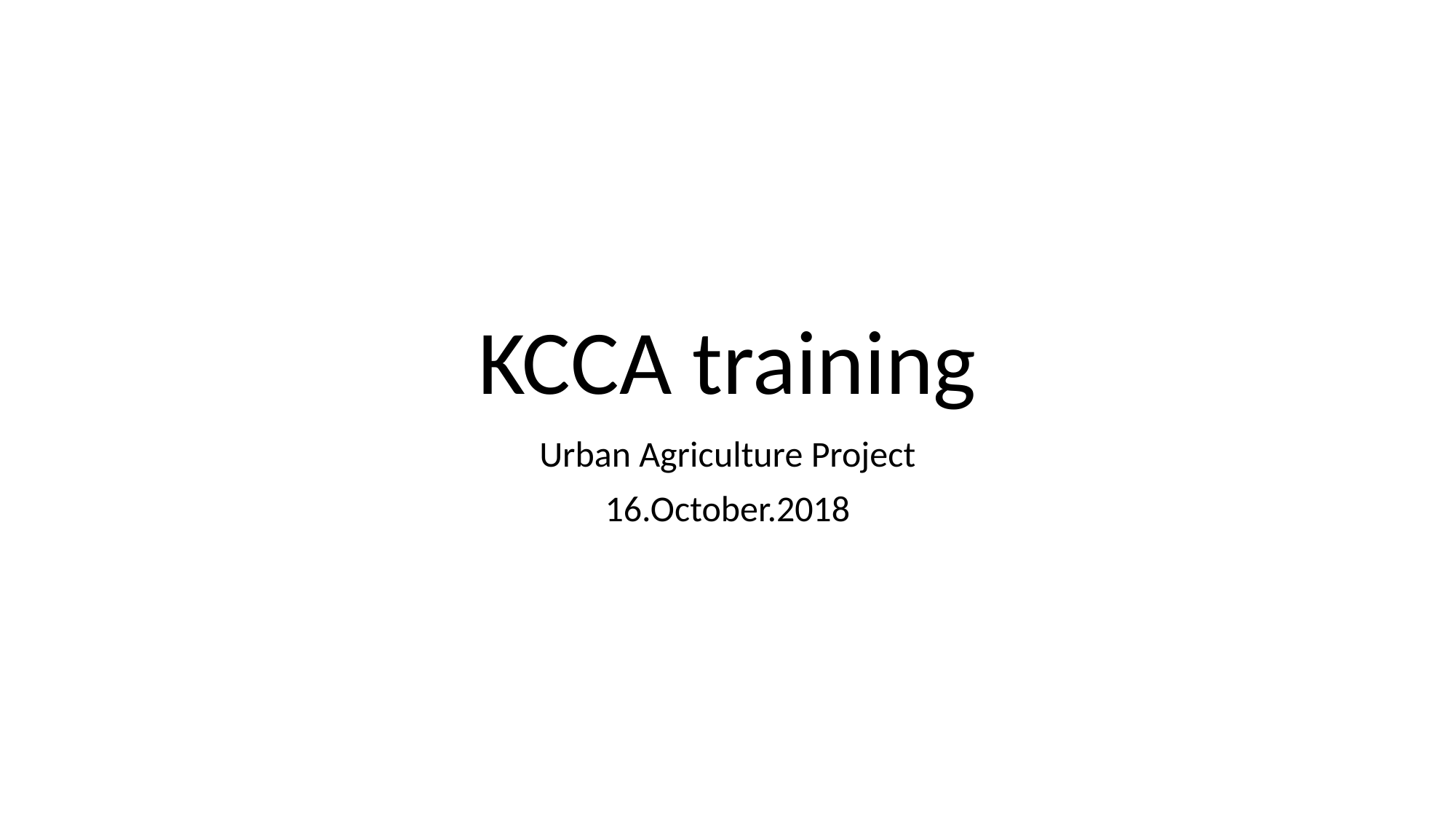

# KCCA training
Urban Agriculture Project
16.October.2018